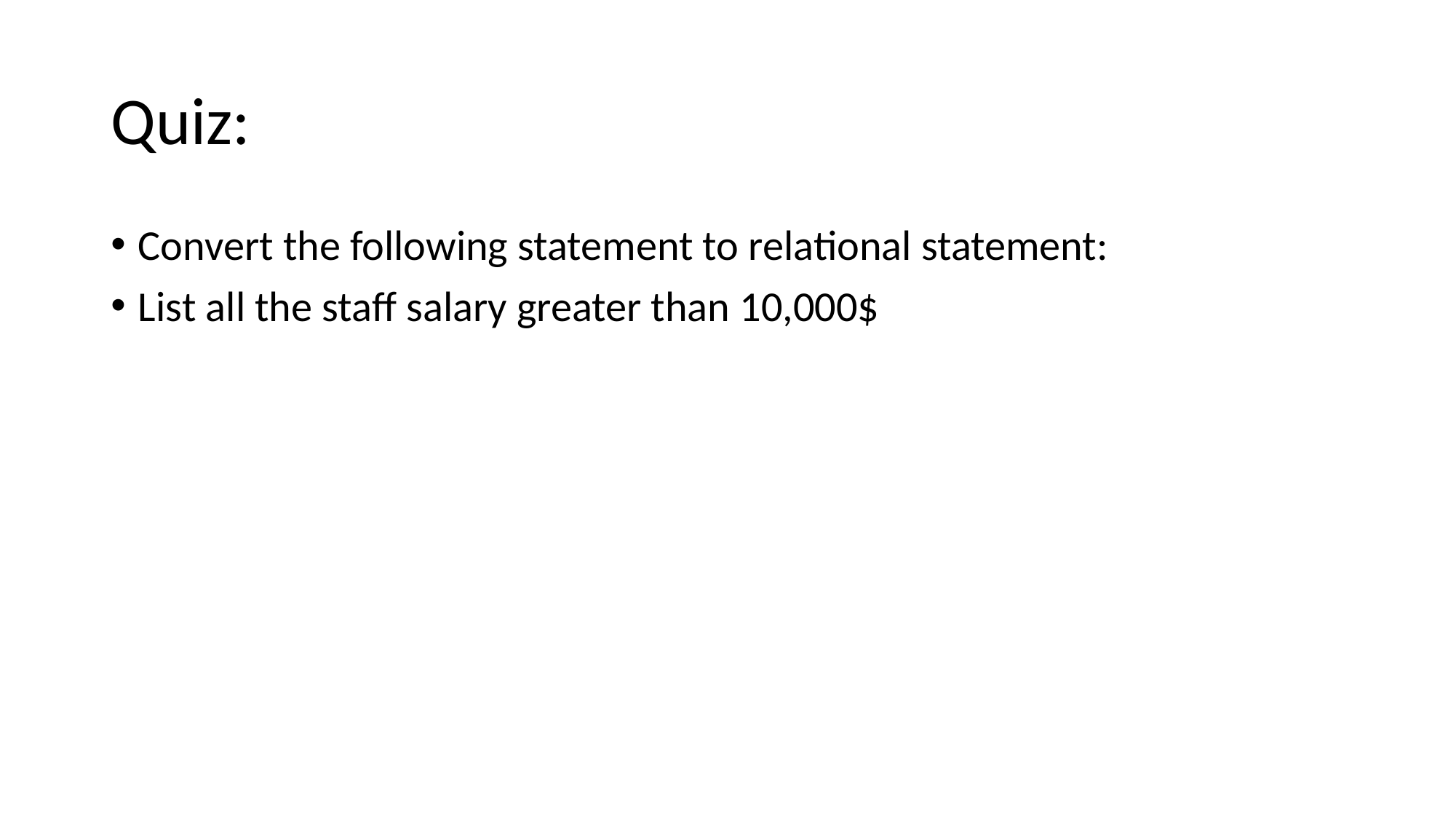

# Quiz:
Convert the following statement to relational statement:
List all the staff salary greater than 10,000$